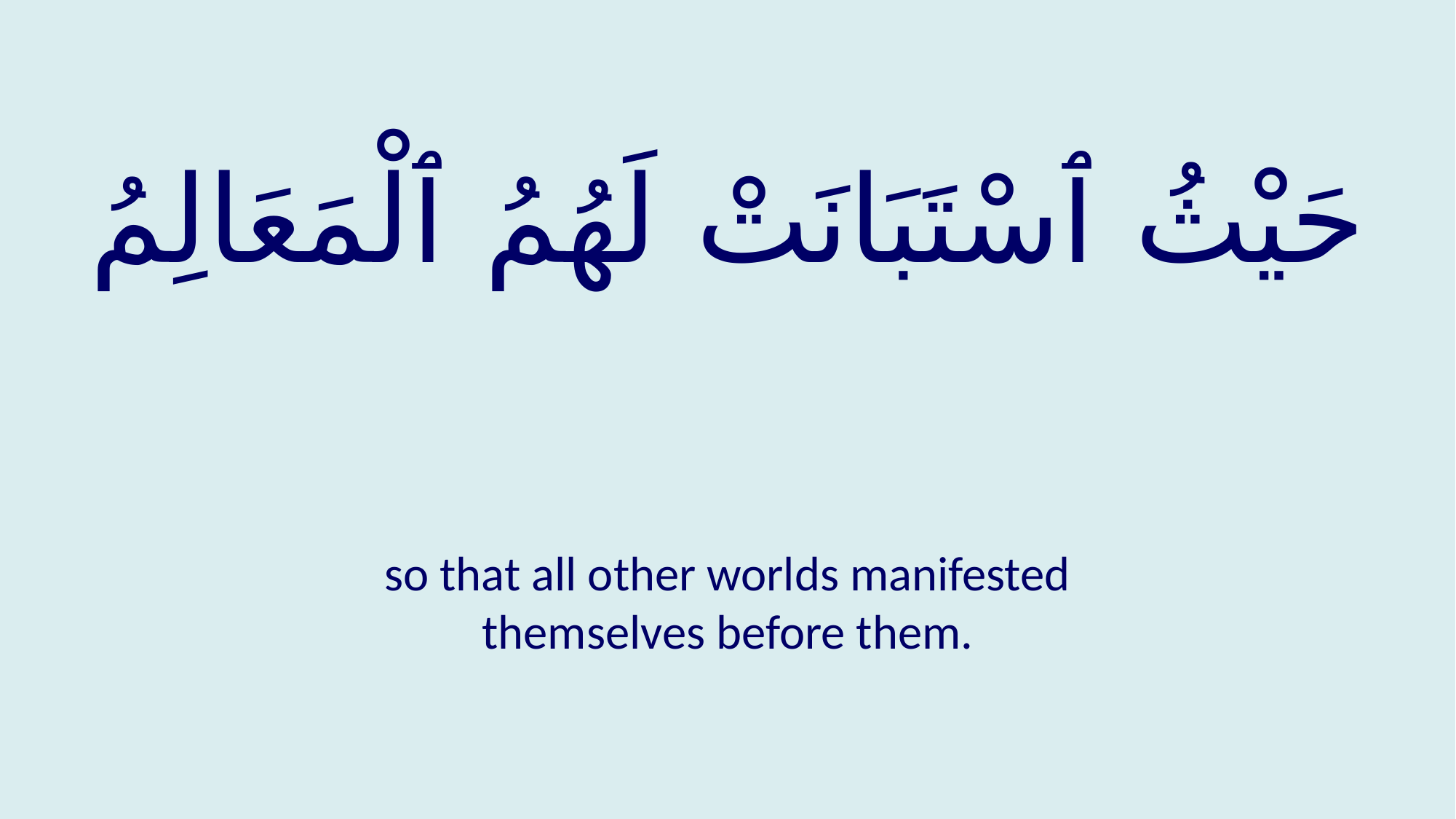

# حَيْثُ ٱسْتَبَانَتْ لَهُمُ ٱلْمَعَالِمُ
so that all other worlds manifested themselves before them.